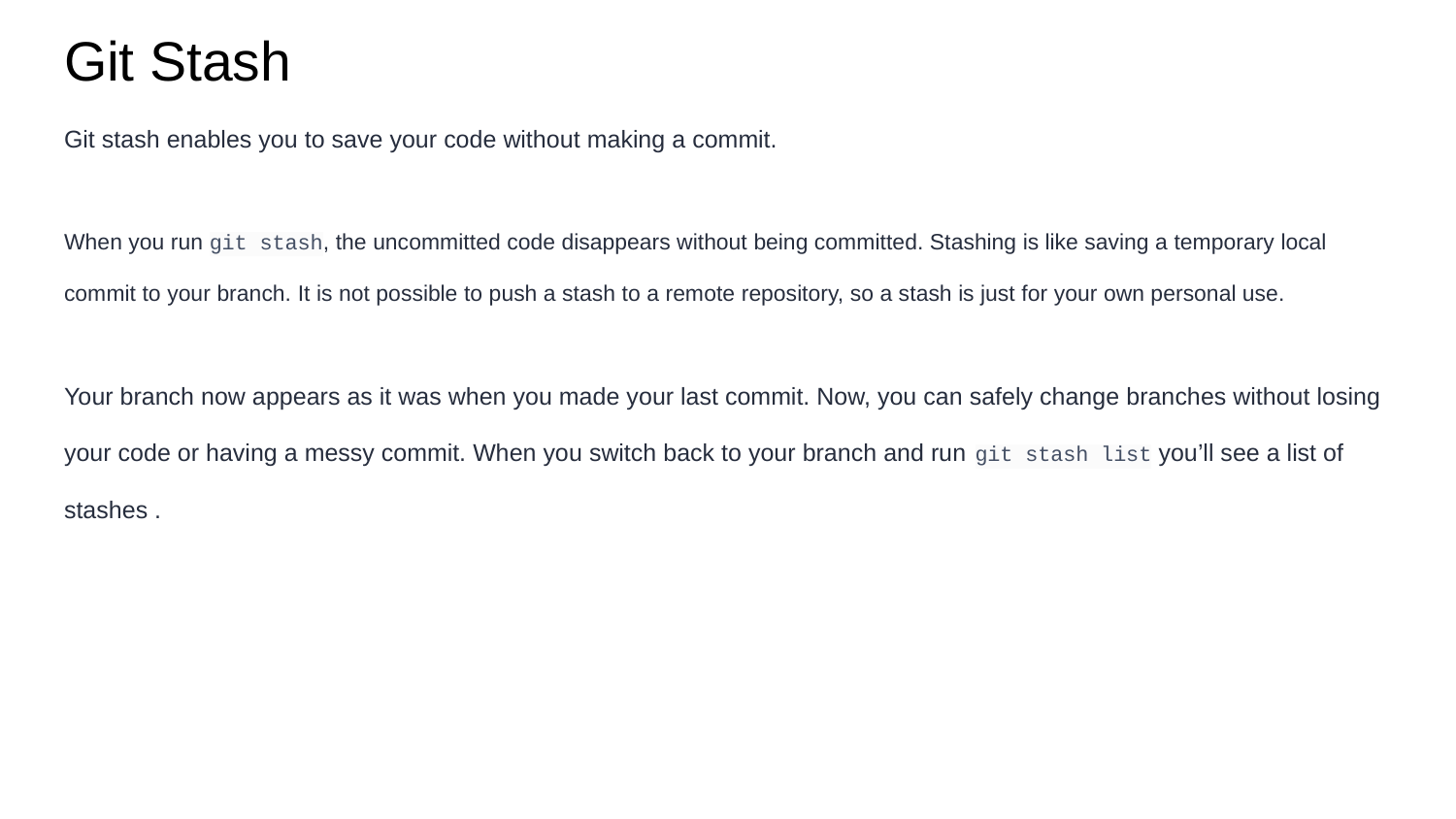

# Git Stash
Git stash enables you to save your code without making a commit.
When you run git stash, the uncommitted code disappears without being committed. Stashing is like saving a temporary local commit to your branch. It is not possible to push a stash to a remote repository, so a stash is just for your own personal use.
Your branch now appears as it was when you made your last commit. Now, you can safely change branches without losing your code or having a messy commit. When you switch back to your branch and run git stash list you’ll see a list of stashes .